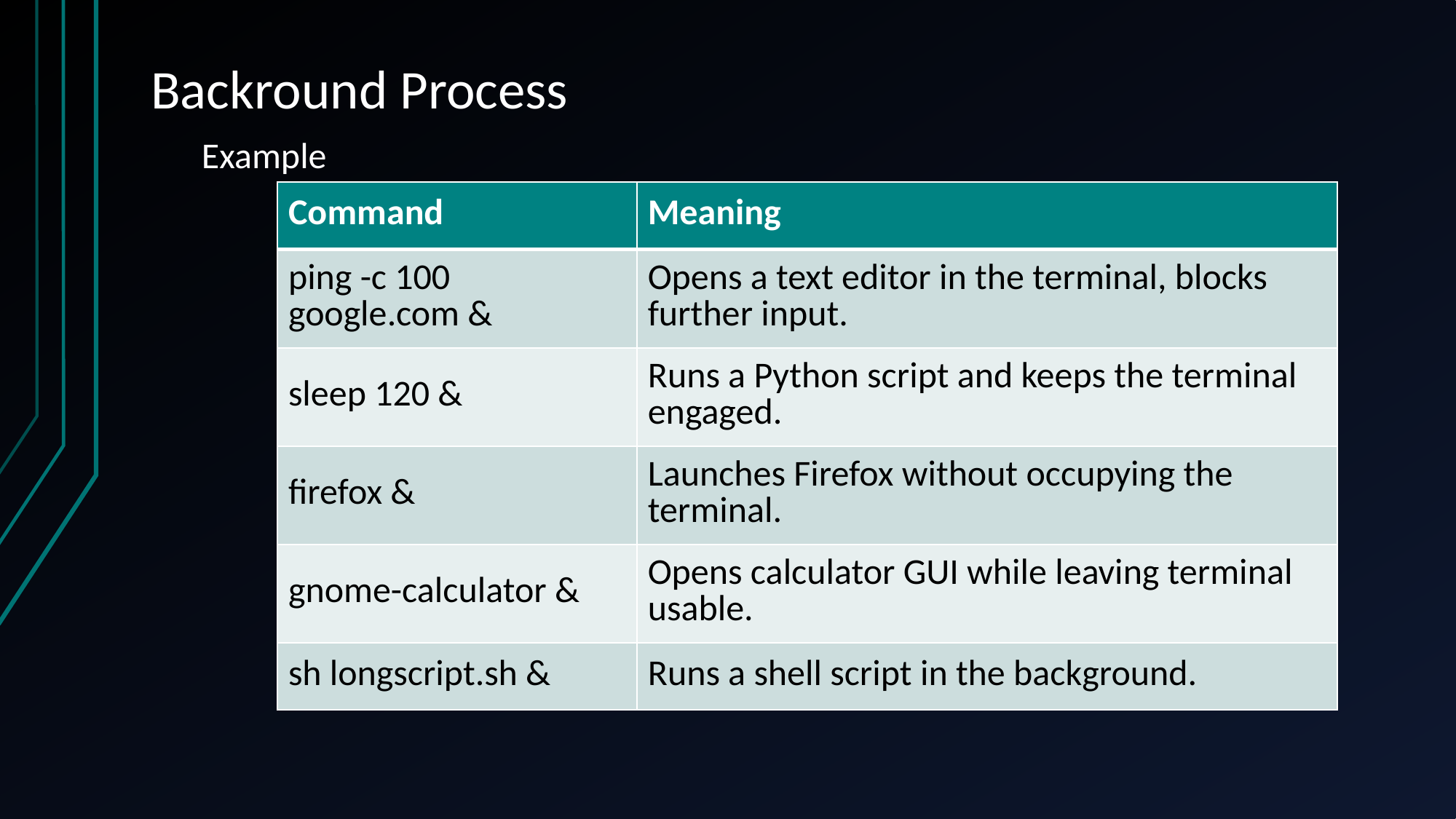

# Backround Process
Example
| Command | Meaning |
| --- | --- |
| ping -c 100 google.com & | Opens a text editor in the terminal, blocks further input. |
| sleep 120 & | Runs a Python script and keeps the terminal engaged. |
| firefox & | Launches Firefox without occupying the terminal. |
| gnome-calculator & | Opens calculator GUI while leaving terminal usable. |
| sh longscript.sh & | Runs a shell script in the background. |